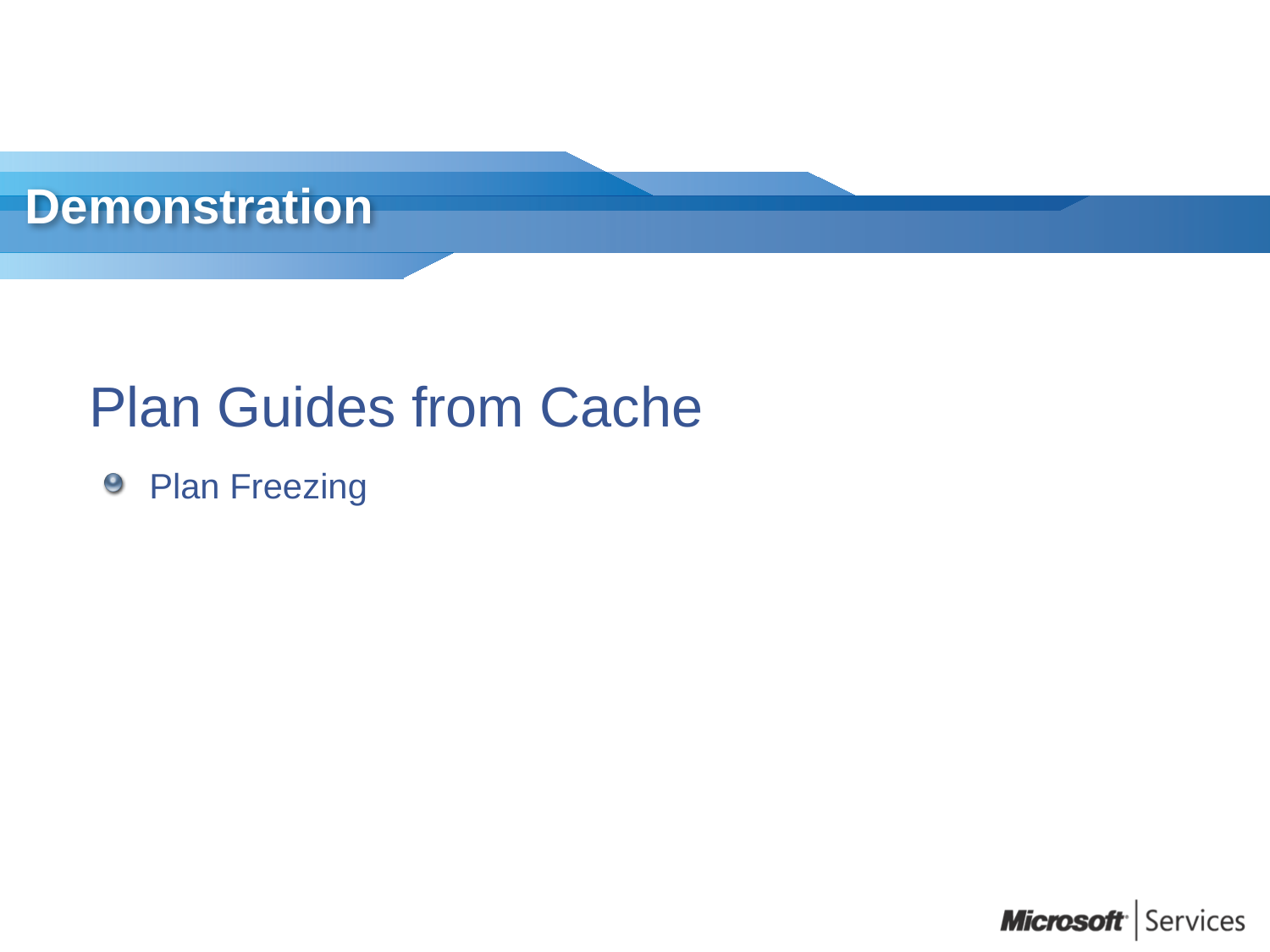

# Plan Guides from Cache
Plan Freezing
13